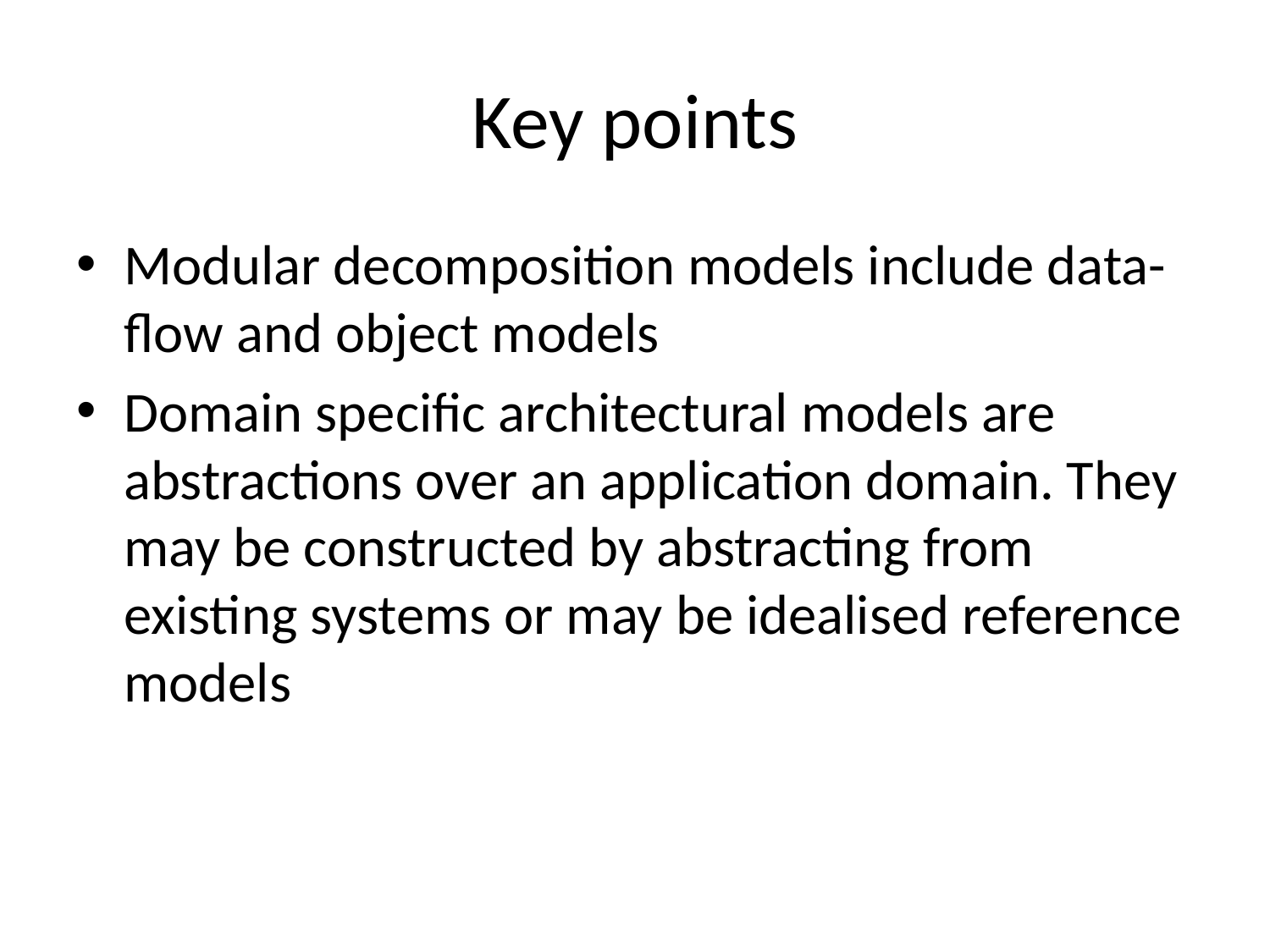

# Key points
Modular decomposition models include data-flow and object models
Domain specific architectural models are abstractions over an application domain. They may be constructed by abstracting from existing systems or may be idealised reference models